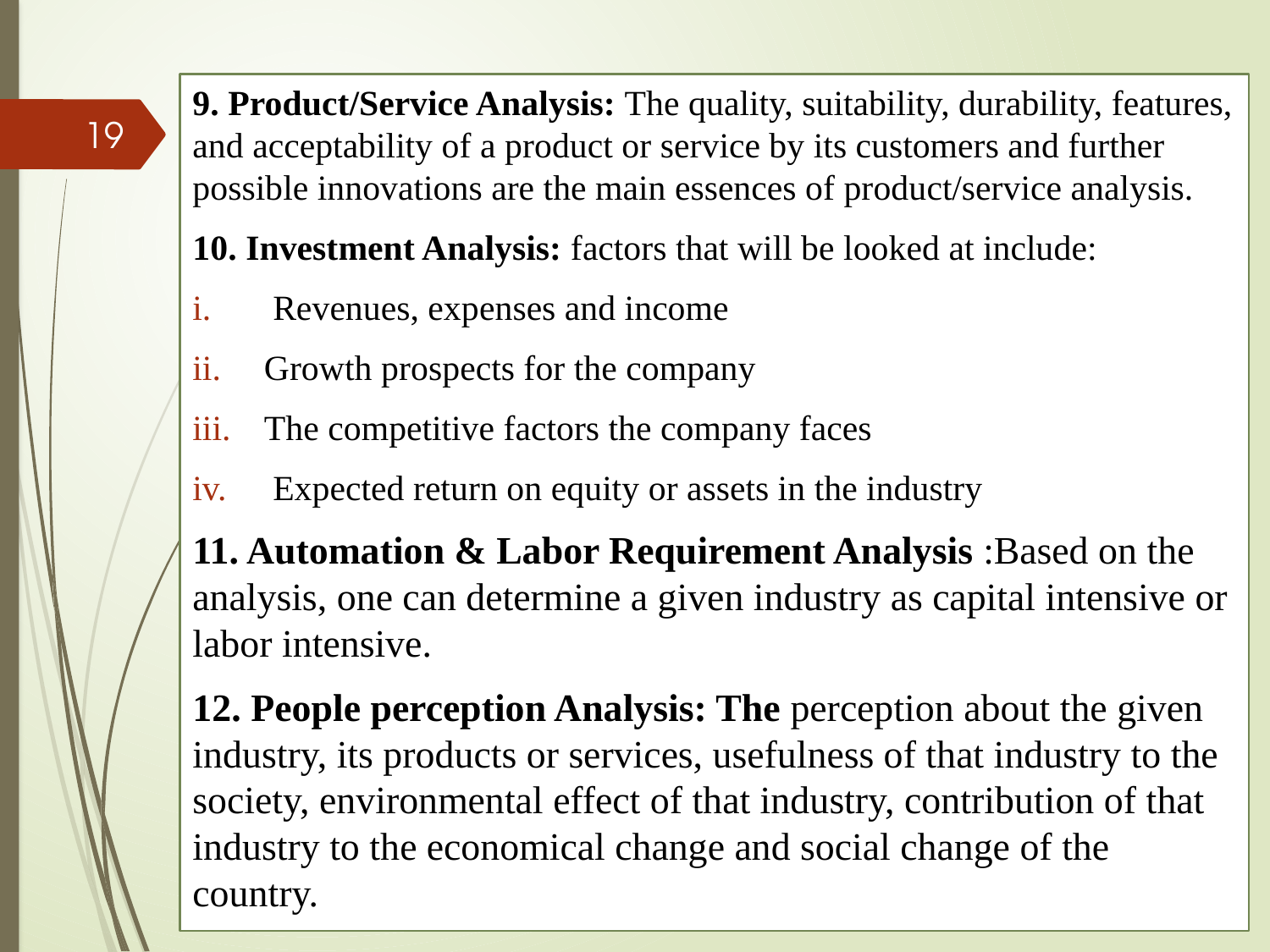

9. Product/Service Analysis: The quality, suitability, durability, features, and acceptability of a product or service by its customers and further possible innovations are the main essences of product/service analysis.
10. Investment Analysis: factors that will be looked at include:
 Revenues, expenses and income
Growth prospects for the company
The competitive factors the company faces
 Expected return on equity or assets in the industry
11. Automation & Labor Requirement Analysis :Based on the analysis, one can determine a given industry as capital intensive or labor intensive.
12. People perception Analysis: The perception about the given industry, its products or services, usefulness of that industry to the society, environmental effect of that industry, contribution of that industry to the economical change and social change of the country.

19